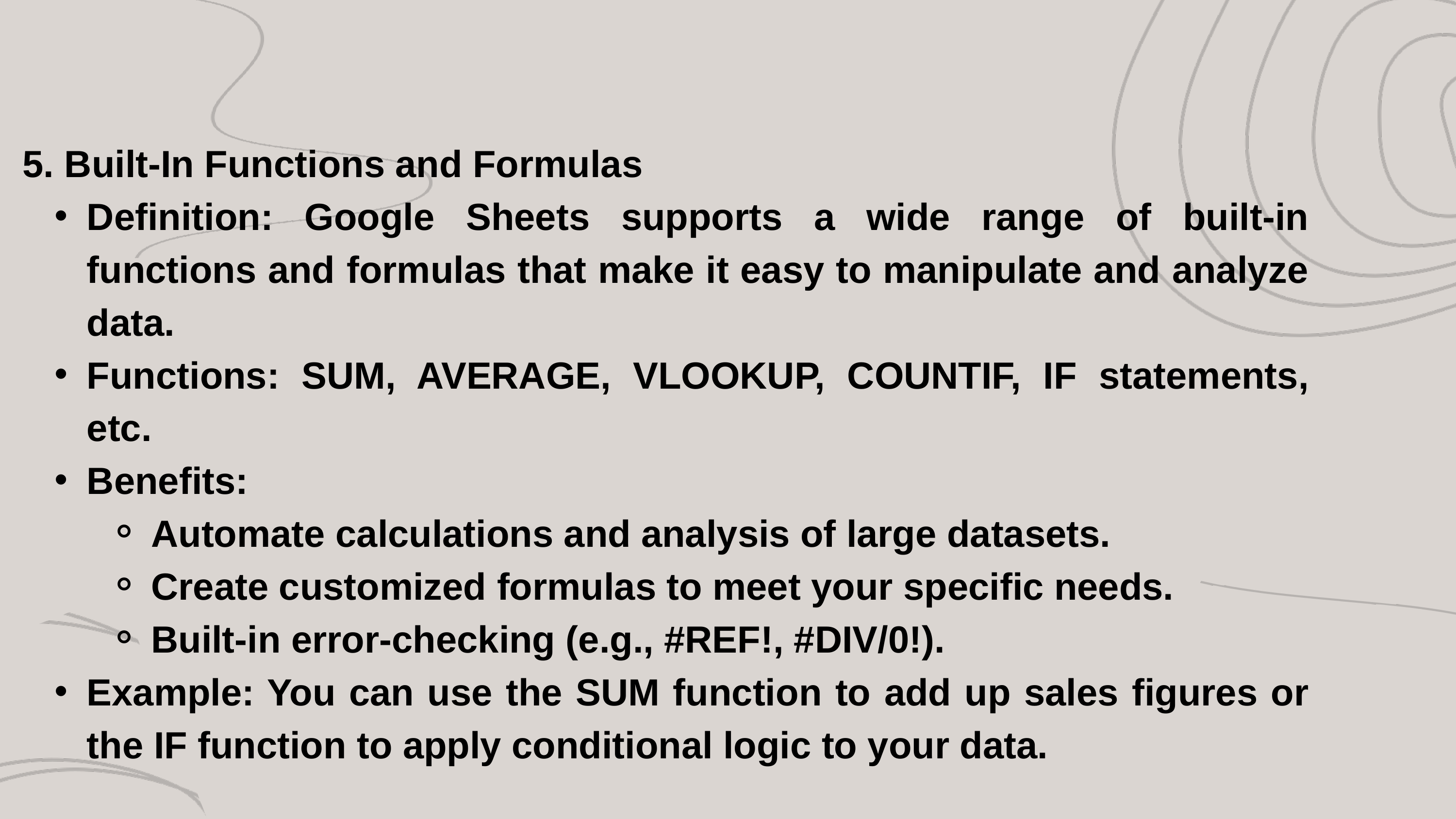

5. Built-In Functions and Formulas
Definition: Google Sheets supports a wide range of built-in functions and formulas that make it easy to manipulate and analyze data.
Functions: SUM, AVERAGE, VLOOKUP, COUNTIF, IF statements, etc.
Benefits:
Automate calculations and analysis of large datasets.
Create customized formulas to meet your specific needs.
Built-in error-checking (e.g., #REF!, #DIV/0!).
Example: You can use the SUM function to add up sales figures or the IF function to apply conditional logic to your data.